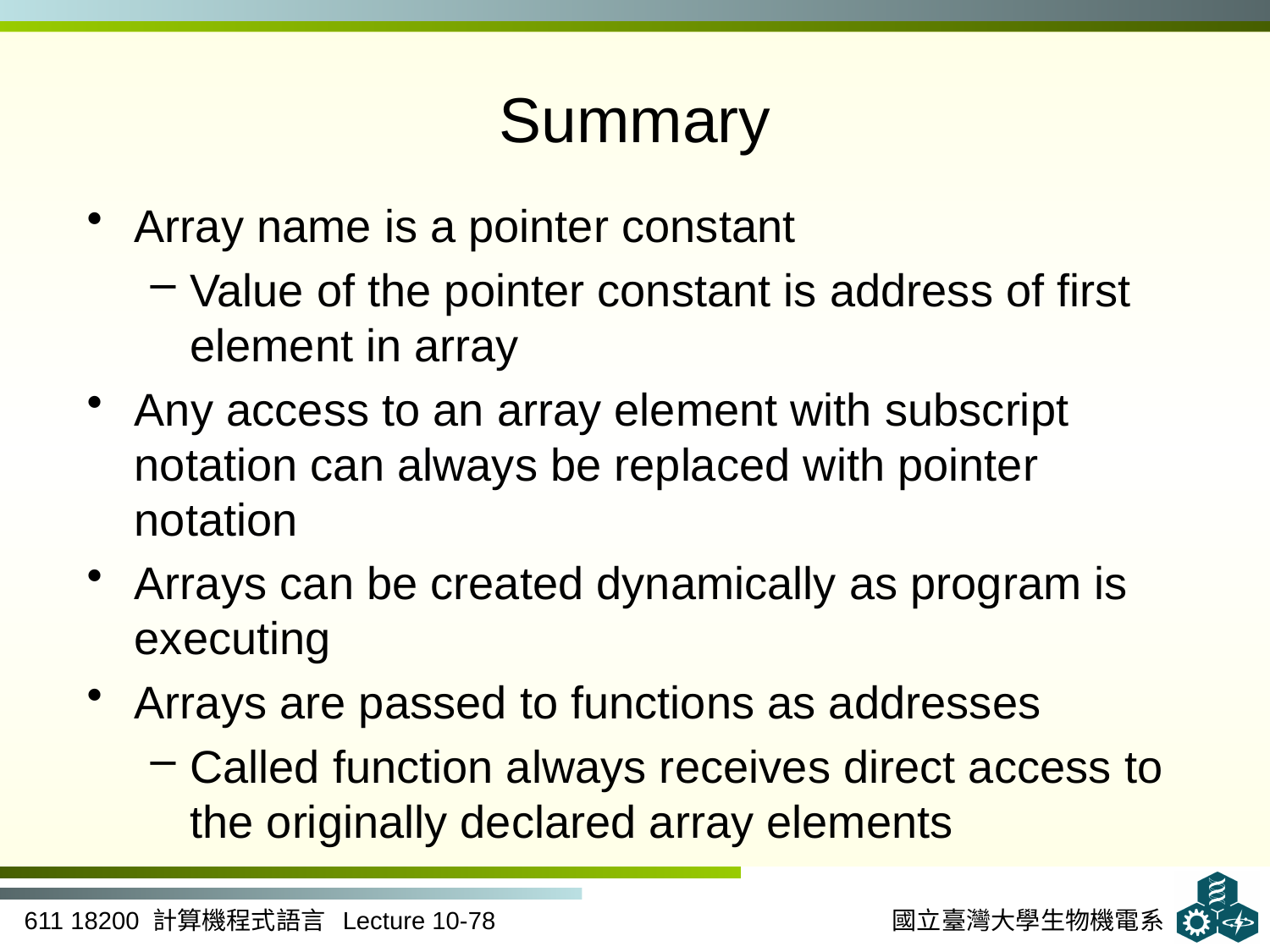

# Summary
Array name is a pointer constant
Value of the pointer constant is address of first element in array
Any access to an array element with subscript notation can always be replaced with pointer notation
Arrays can be created dynamically as program is executing
Arrays are passed to functions as addresses
Called function always receives direct access to the originally declared array elements